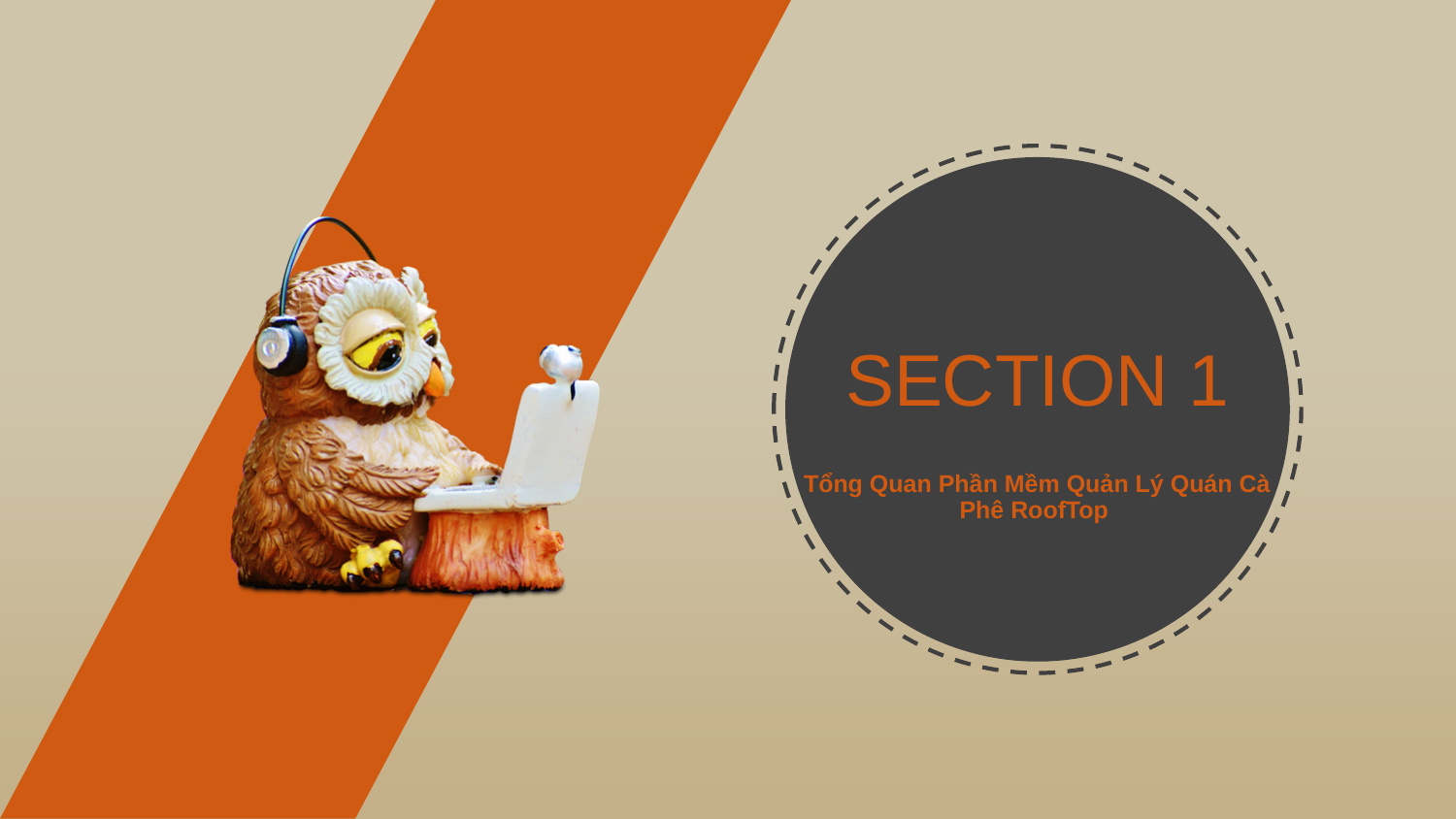

SECTION 1
Tổng Quan Phần Mềm Quản Lý Quán Cà Phê RoofTop